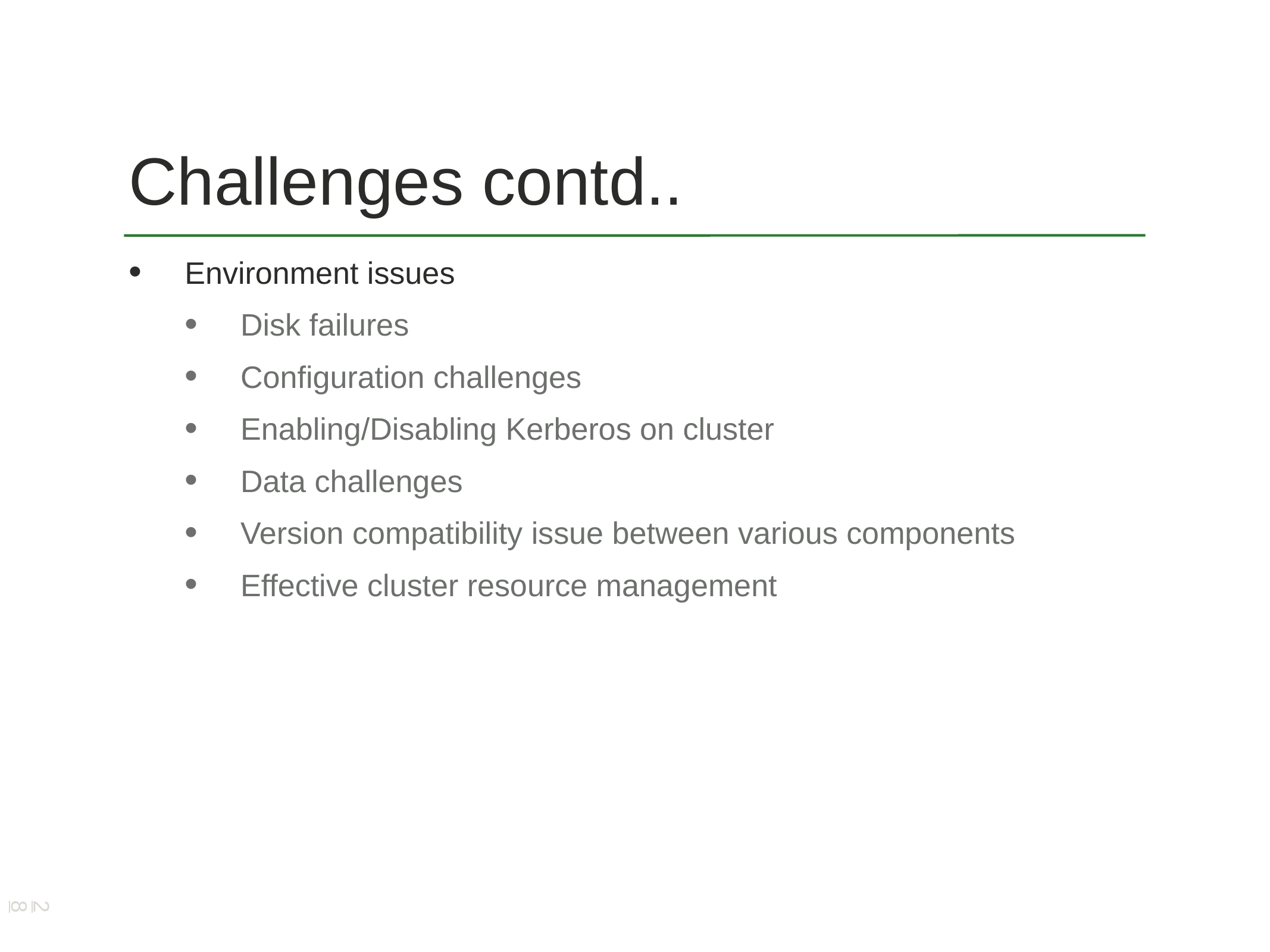

# Challenges contd..
Environment issues
Disk failures
Configuration challenges
Enabling/Disabling Kerberos on cluster
Data challenges
Version compatibility issue between various components
Effective cluster resource management
28